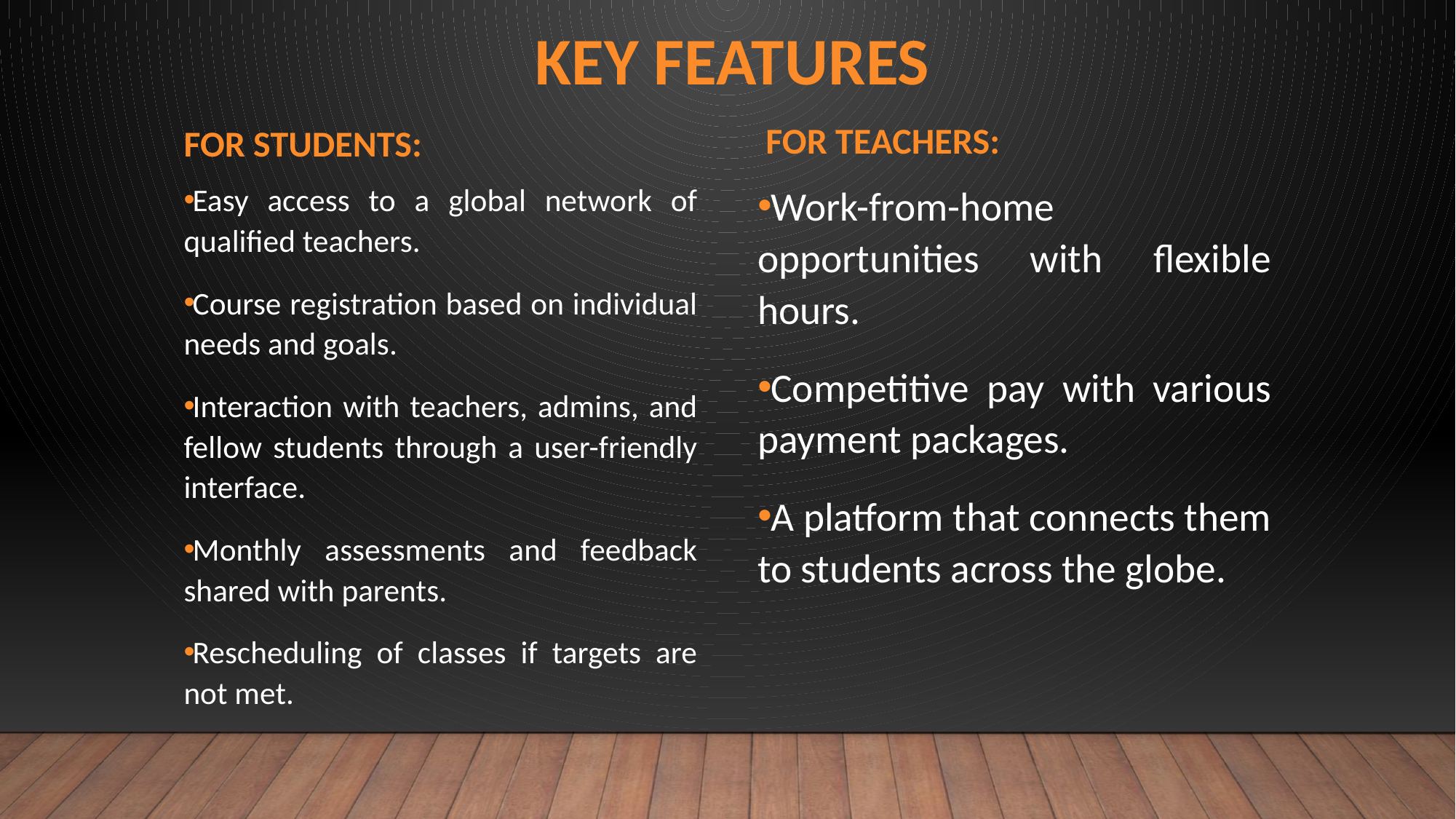

# Key Features
For Teachers:

For Students:

Easy access to a global network of qualified teachers.
Course registration based on individual needs and goals.
Interaction with teachers, admins, and fellow students through a user-friendly interface.
Monthly assessments and feedback shared with parents.
Rescheduling of classes if targets are not met.

Work-from-home opportunities with flexible hours.
Competitive pay with various payment packages.
A platform that connects them to students across the globe.